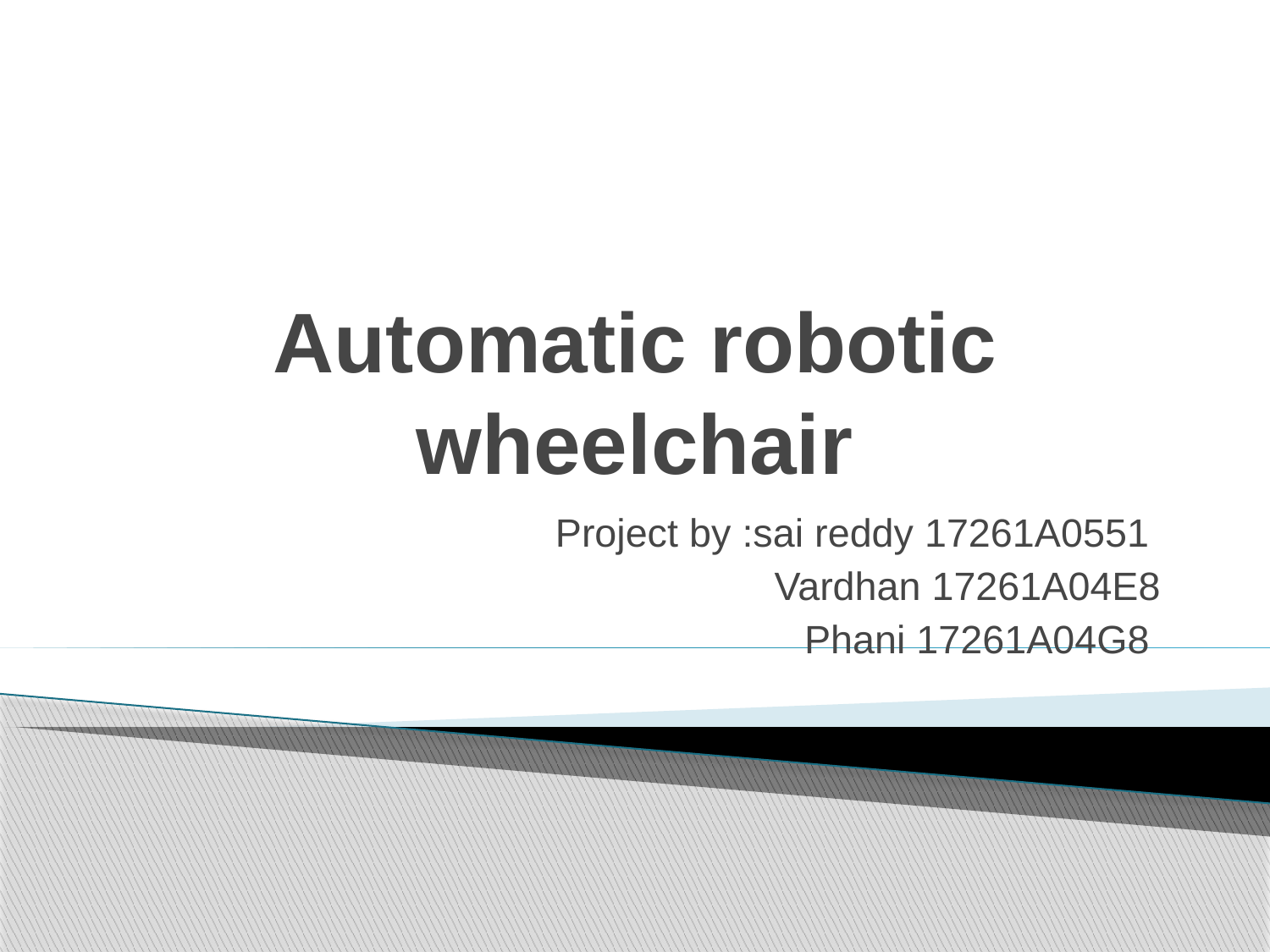

# Automatic robotic wheelchair
Project by :sai reddy 17261A0551
Vardhan 17261A04E8
Phani 17261A04G8